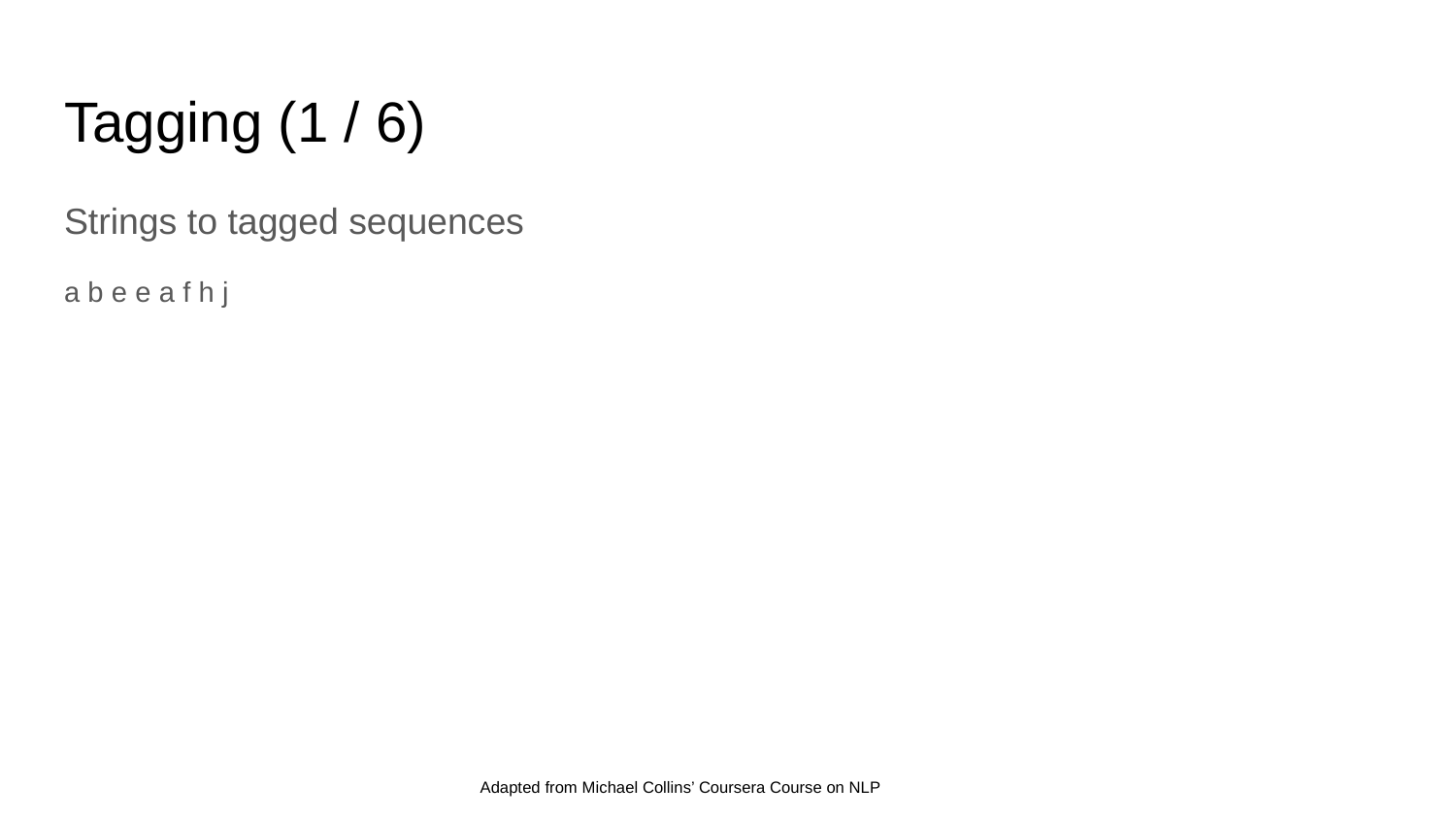

# Tagging (1 / 6)
Strings to tagged sequences
a b e e a f h j
Adapted from Michael Collins’ Coursera Course on NLP